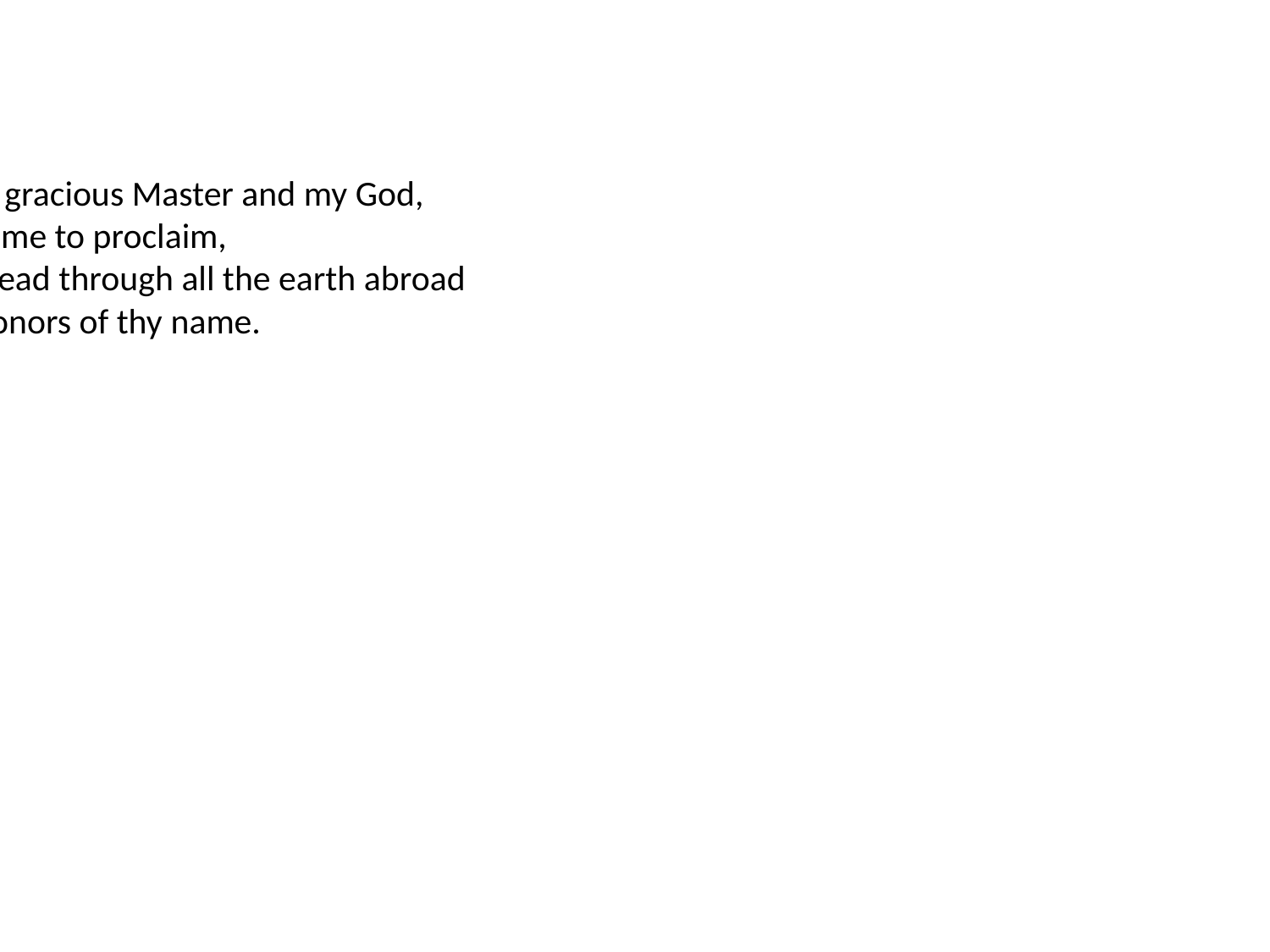

2. My gracious Master and my God,
assist me to proclaim,
to spread through all the earth abroad
the honors of thy name.